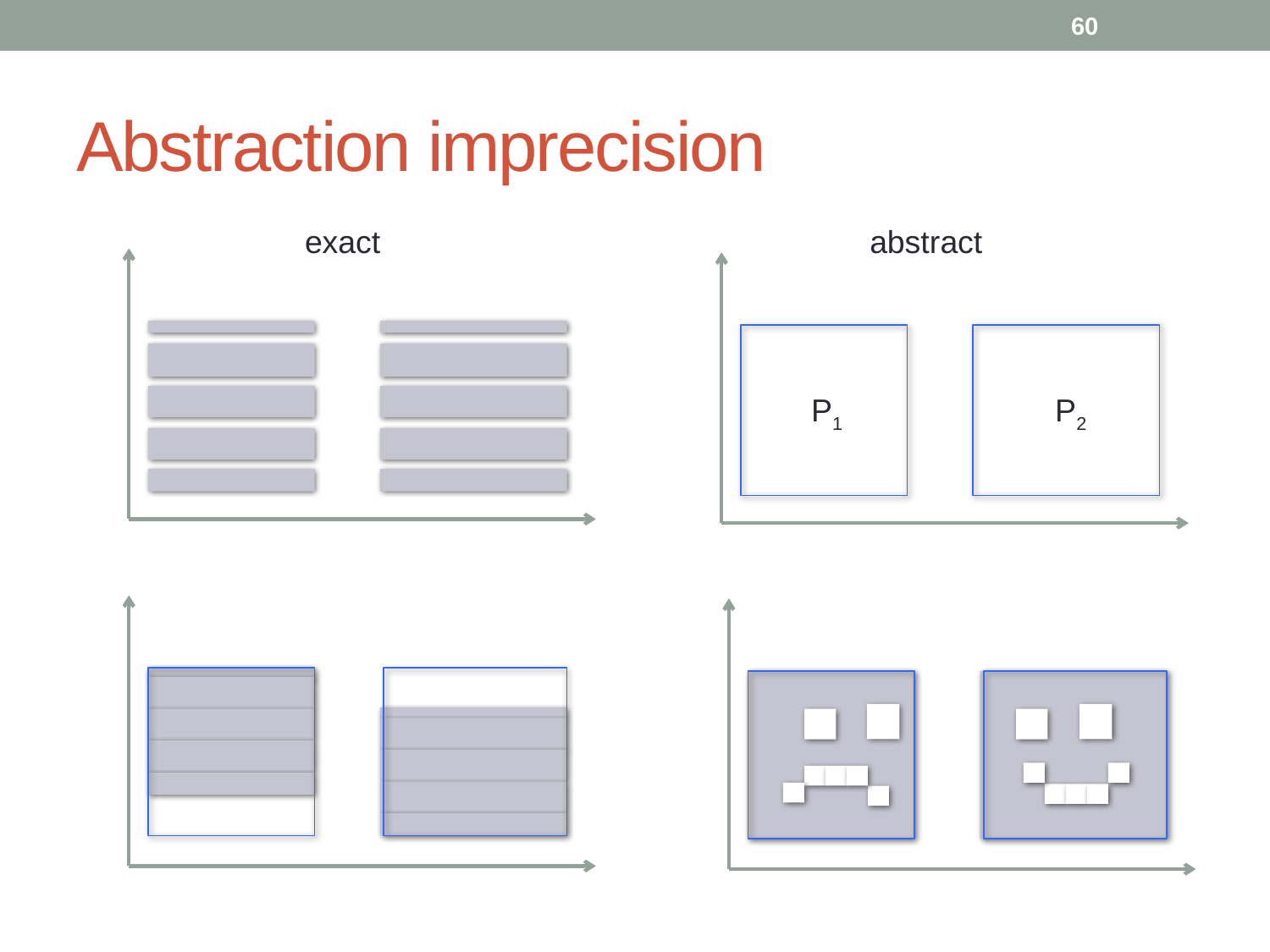

60
# Abstraction imprecision
exact
abstract

P1
P2